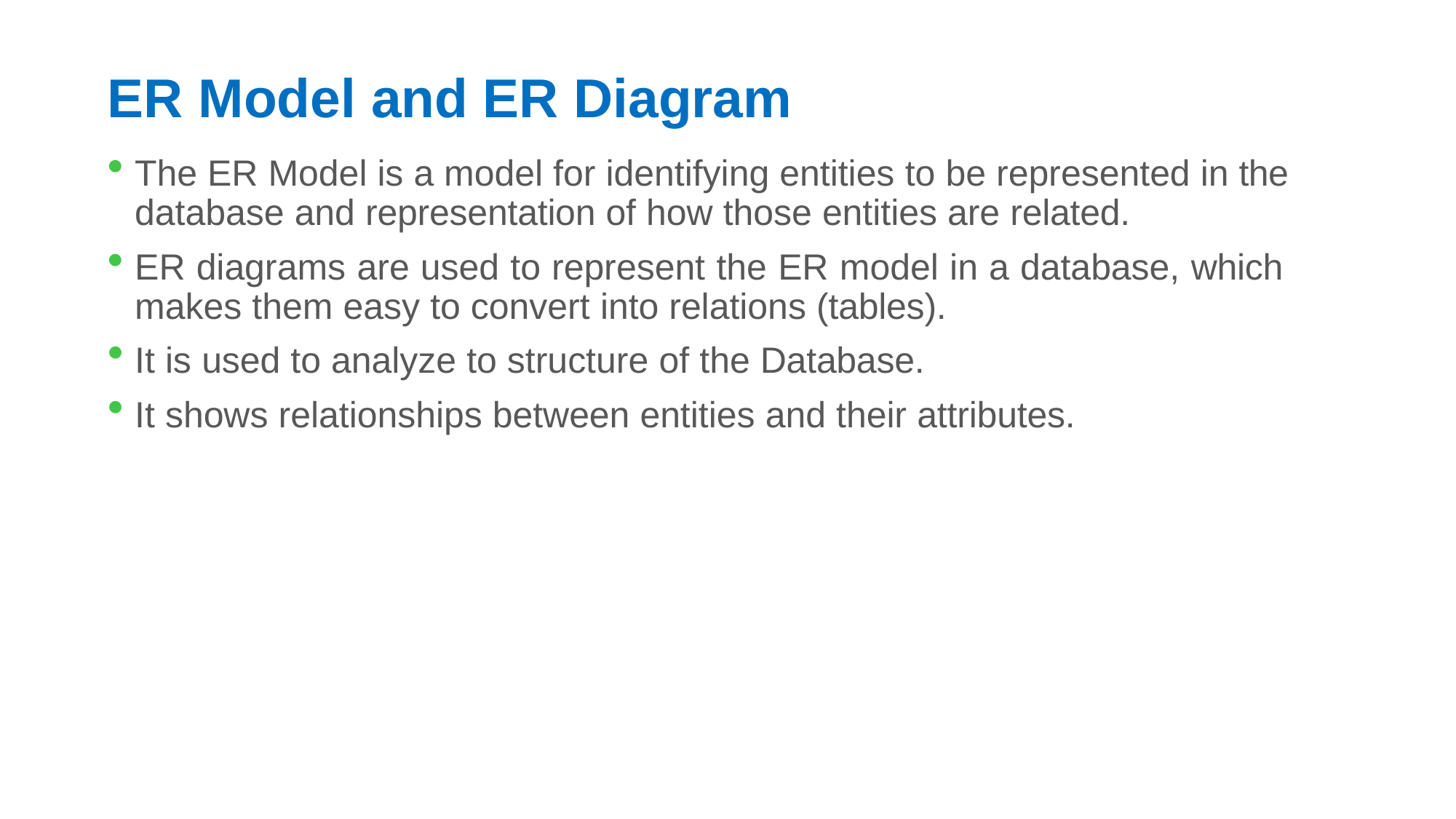

# ER Model and ER Diagram
The ER Model is a model for identifying entities to be represented in the database and representation of how those entities are related.
ER diagrams are used to represent the ER model in a database, which makes them easy to convert into relations (tables).
It is used to analyze to structure of the Database.
It shows relationships between entities and their attributes.